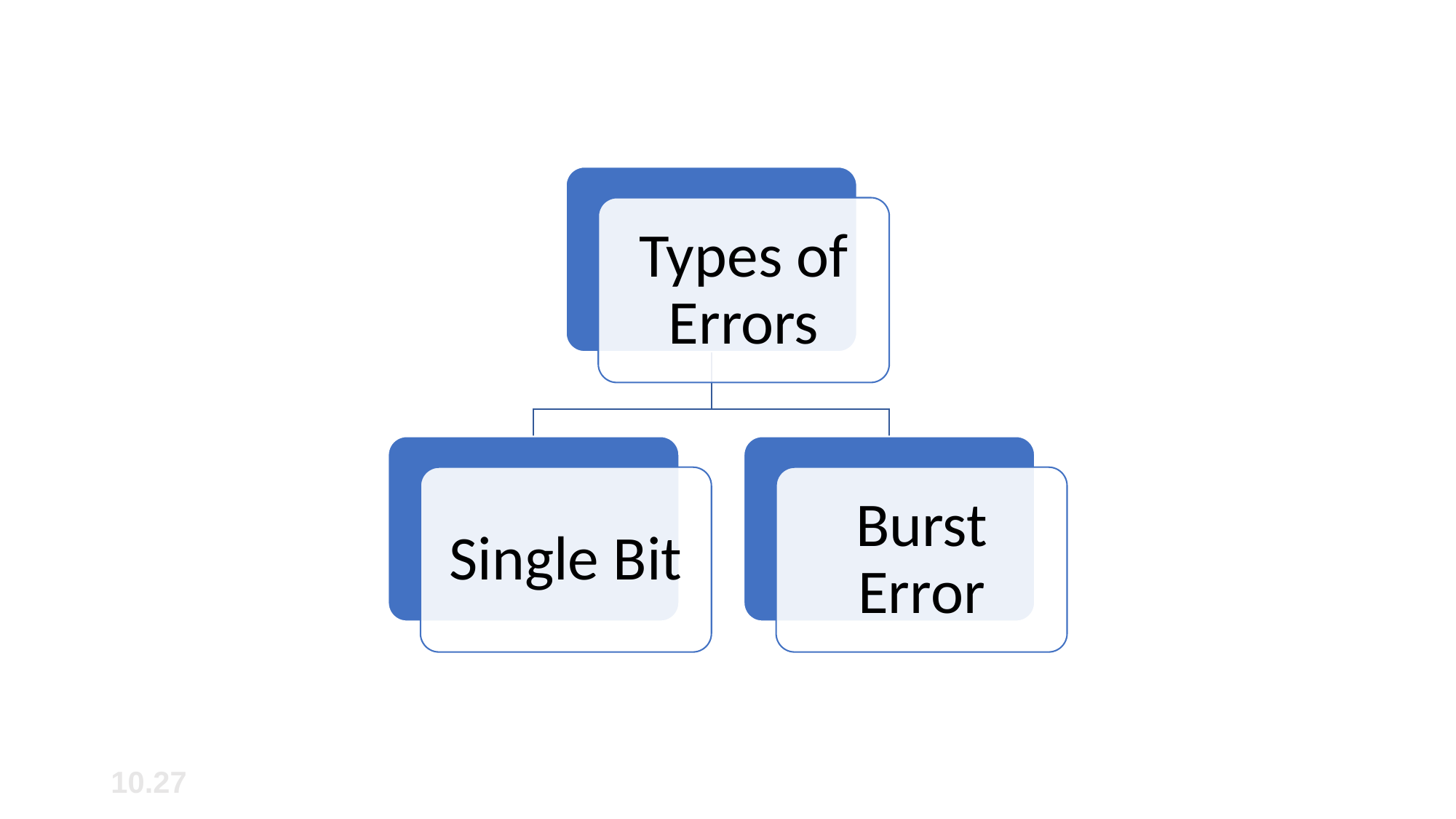

Types of Errors

Single Bit
Burst Error
10.27